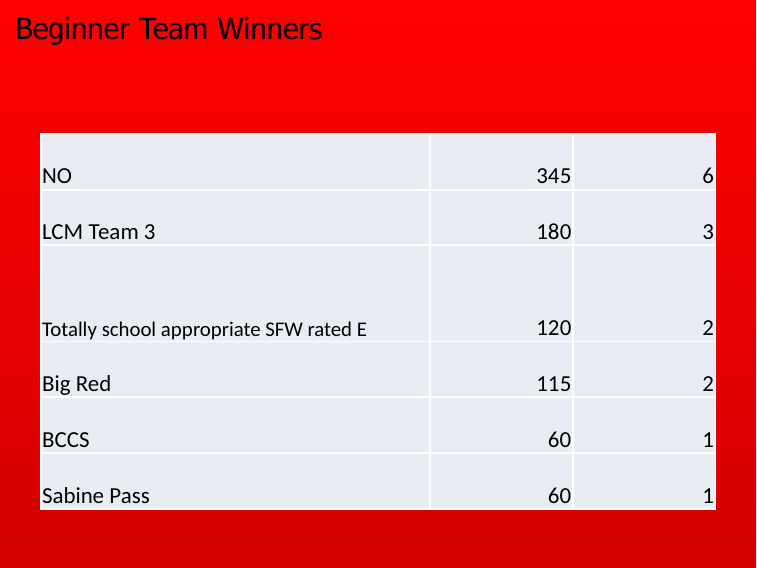

# Beginner Team Winners
| NO | 345 | 6 |
| --- | --- | --- |
| LCM Team 3 | 180 | 3 |
| Totally school appropriate SFW rated E | 120 | 2 |
| Big Red | 115 | 2 |
| BCCS | 60 | 1 |
| Sabine Pass | 60 | 1 |